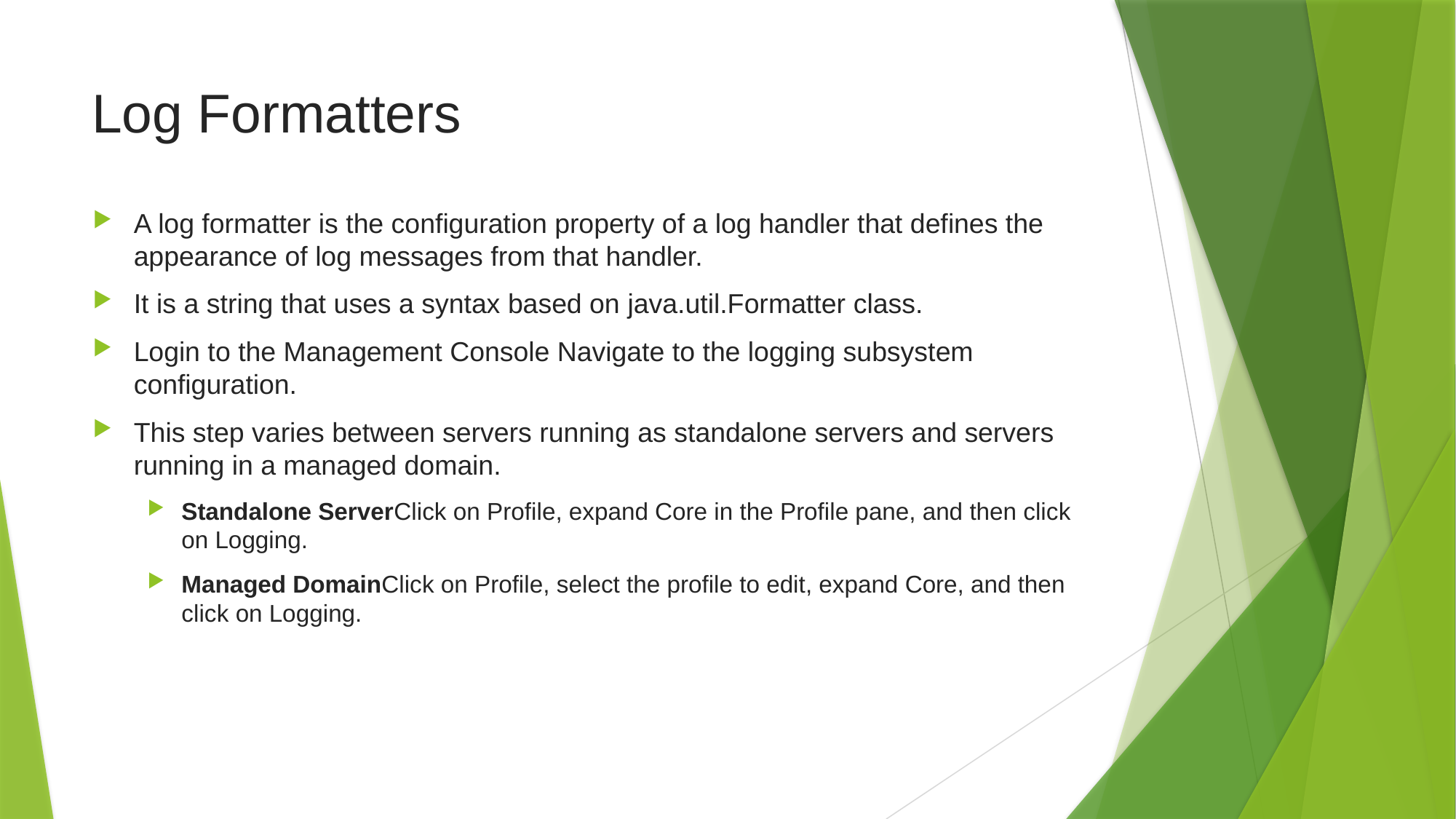

# Log Formatters
A log formatter is the configuration property of a log handler that defines the appearance of log messages from that handler.
It is a string that uses a syntax based on java.util.Formatter class.
Login to the Management Console Navigate to the logging subsystem configuration.
This step varies between servers running as standalone servers and servers running in a managed domain.
Standalone Server Click on Profile, expand Core in the Profile pane, and then click on Logging.
Managed Domain Click on Profile, select the profile to edit, expand Core, and then click on Logging.